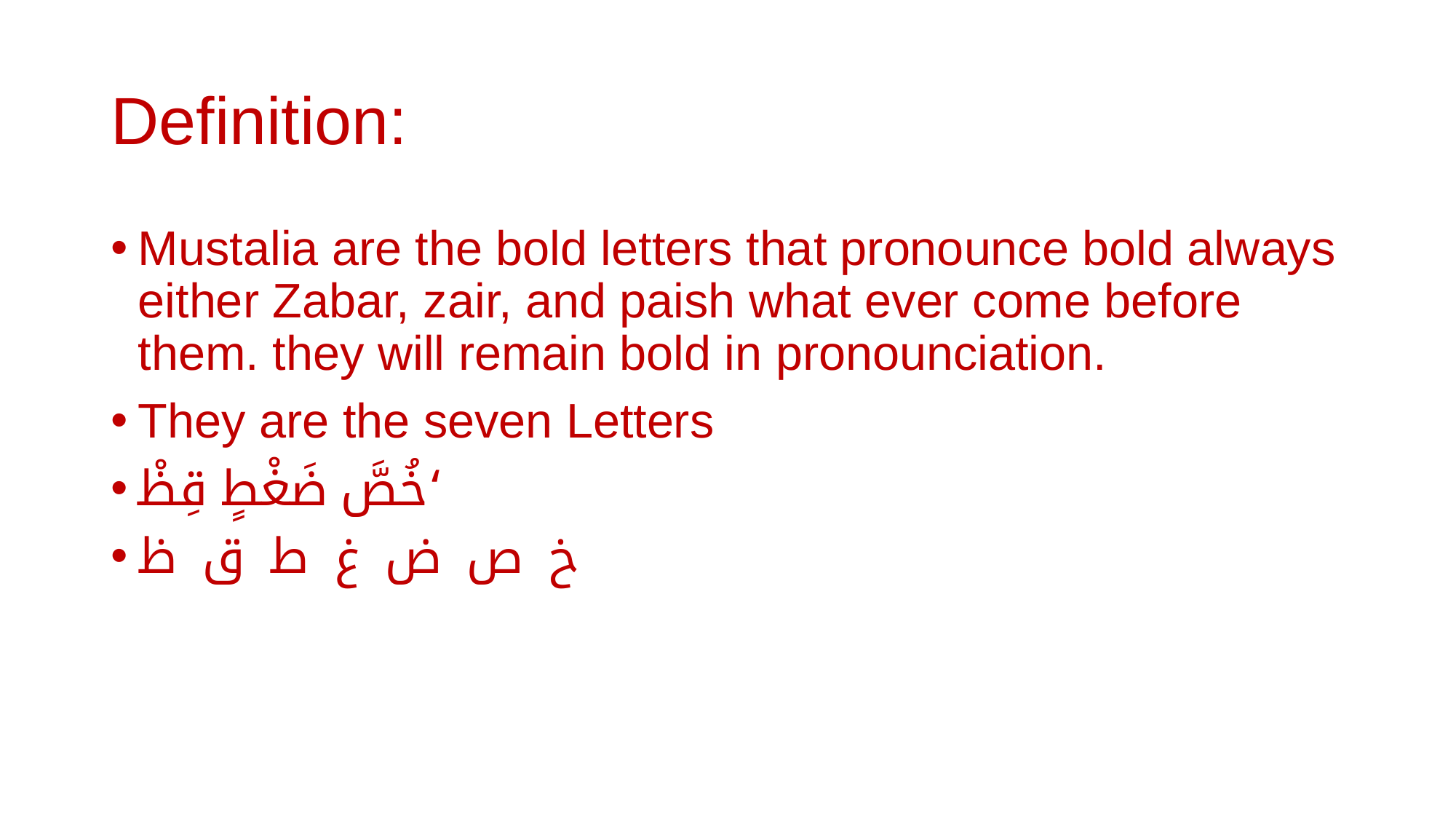

# Definition:
Mustalia are the bold letters that pronounce bold always either Zabar, zair, and paish what ever come before them. they will remain bold in pronounciation.
They are the seven Letters
خُصَّ ضَغْطٍ قِظْ‘
خ  ص  ض  غ  ط  ق  ظ